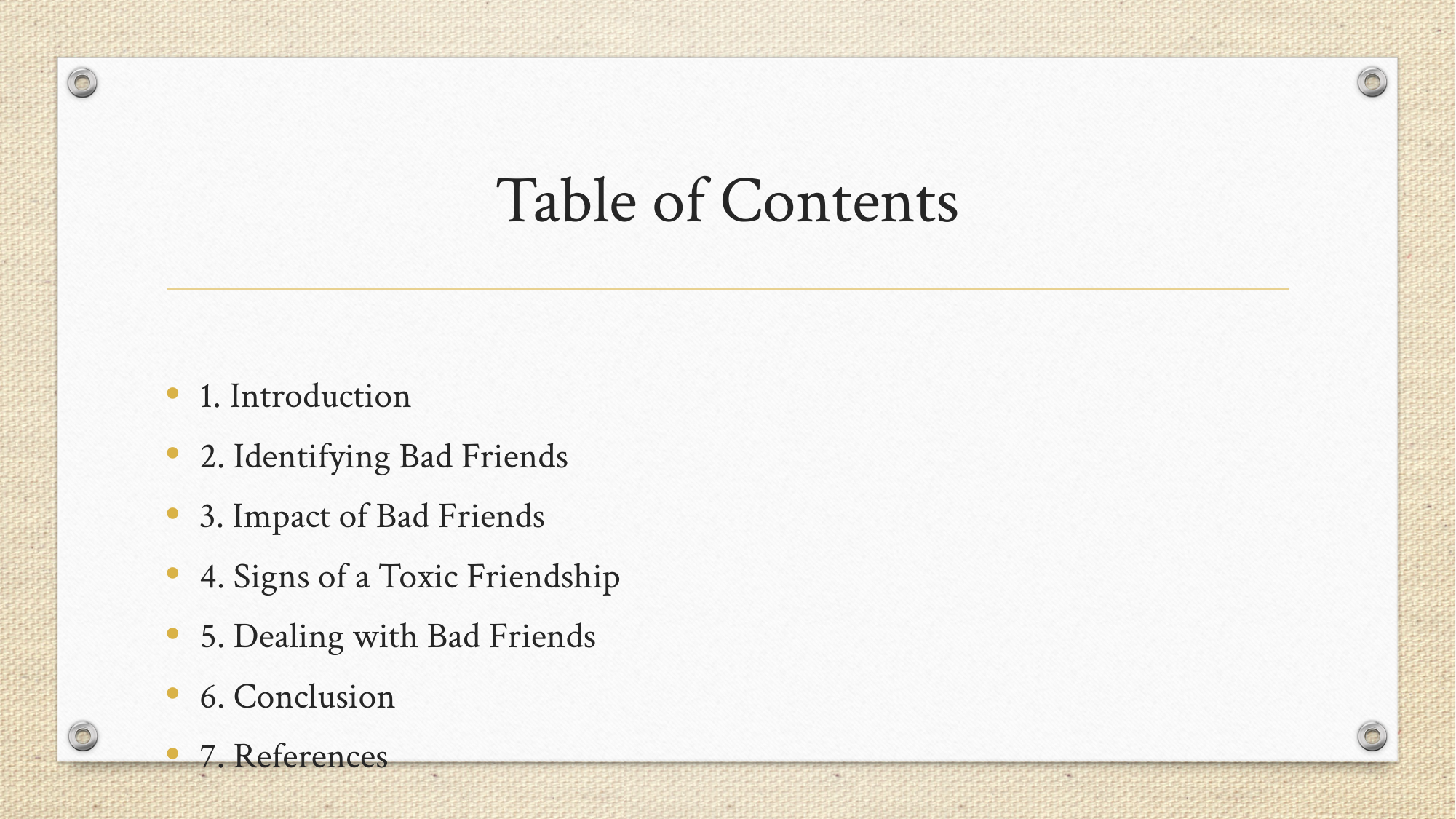

# Table of Contents

1. Introduction
2. Identifying Bad Friends
3. Impact of Bad Friends
4. Signs of a Toxic Friendship
5. Dealing with Bad Friends
6. Conclusion
7. References